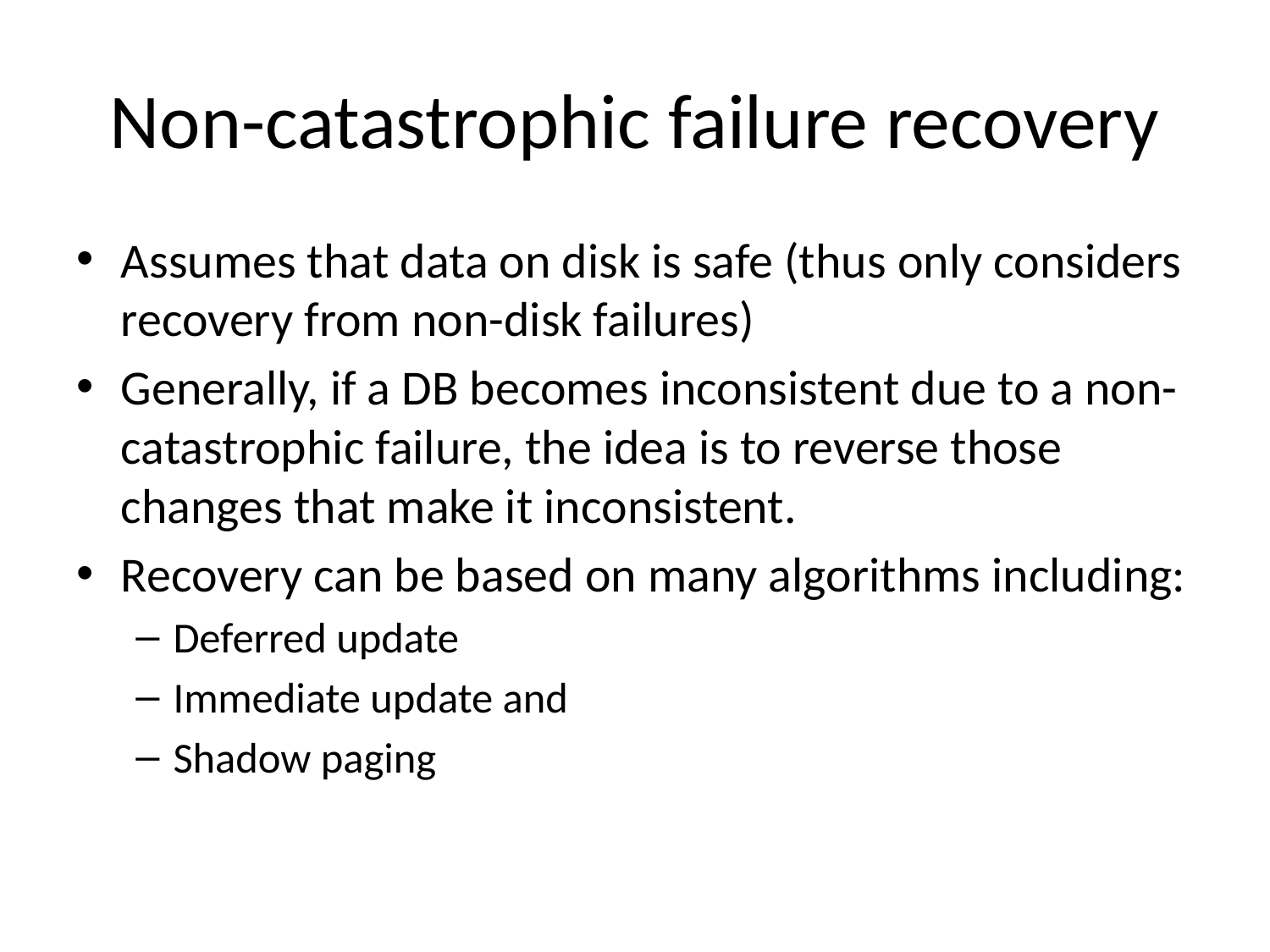

# Non-catastrophic failure recovery
Assumes that data on disk is safe (thus only considers recovery from non-disk failures)
Generally, if a DB becomes inconsistent due to a non-catastrophic failure, the idea is to reverse those changes that make it inconsistent.
Recovery can be based on many algorithms including:
Deferred update
Immediate update and
Shadow paging